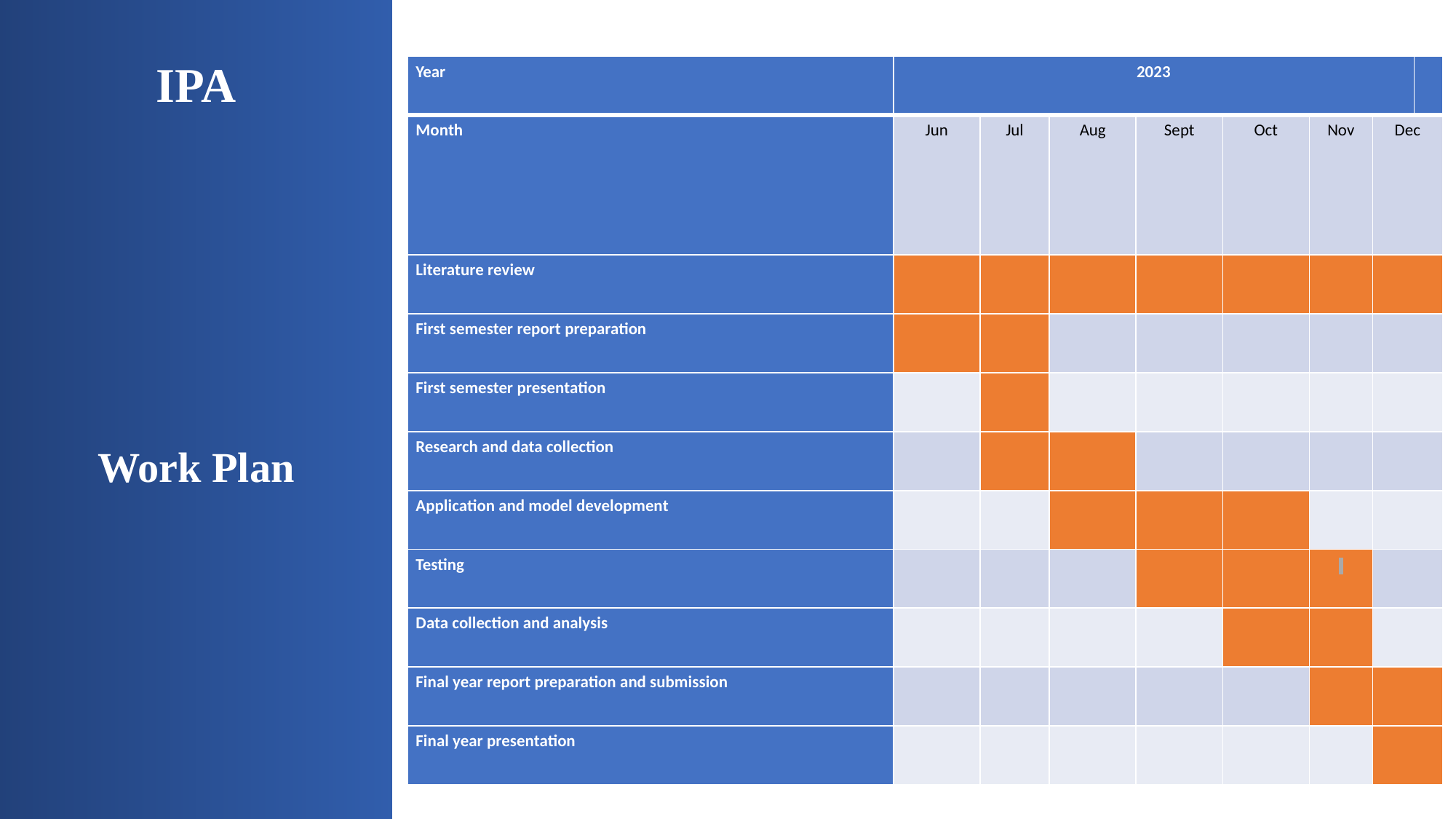

# IPA
| Year | 2023 |  |  |  |  |  |  |  |
| --- | --- | --- | --- | --- | --- | --- | --- | --- |
| Month | Jun | Jul | Aug | Sept | Oct | Nov | Dec |  |
| Literature review |  |  |  |  |  |  |  |  |
| First semester report preparation |  |  |  |  |  |  |  |  |
| First semester presentation |  |  |  |  |  |  |  |  |
| Research and data collection |  |  |  |  |  |  |  |  |
| Application and model development |  |  |  |  |  |  |  |  |
| Testing |  |  |  |  |  |  |  |  |
| Data collection and analysis |  |  |  |  |  |  |  |  |
| Final year report preparation and submission |  |  |  |  |  |  |  |  |
| Final year presentation |  |  |  |  |  |  |  |  |
Work Plan